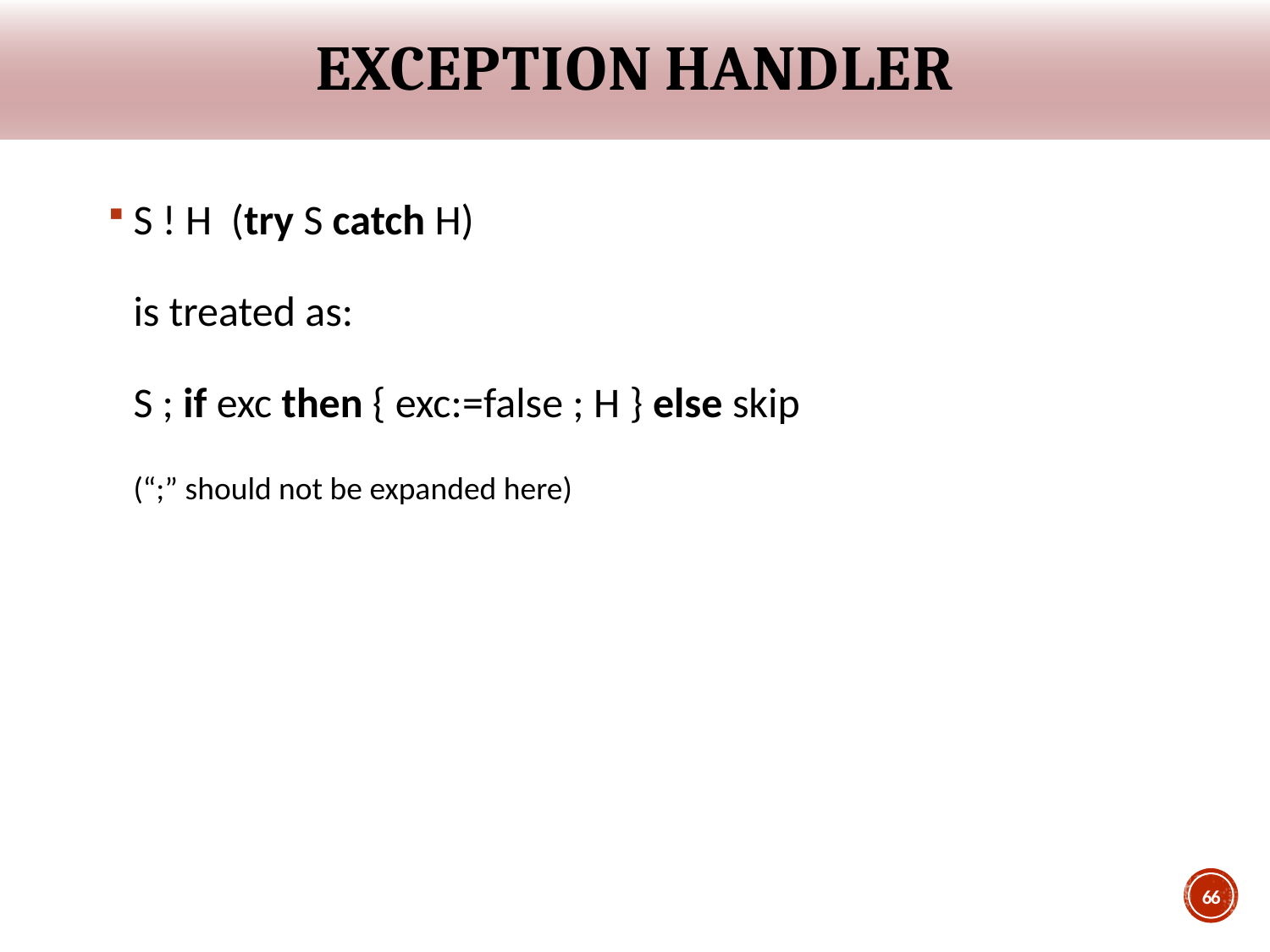

# Exception handler
S ! H  (try S catch H)
is treated as:
S ; if exc then { exc:=false ; H } else skip
(“;” should not be expanded here)

66